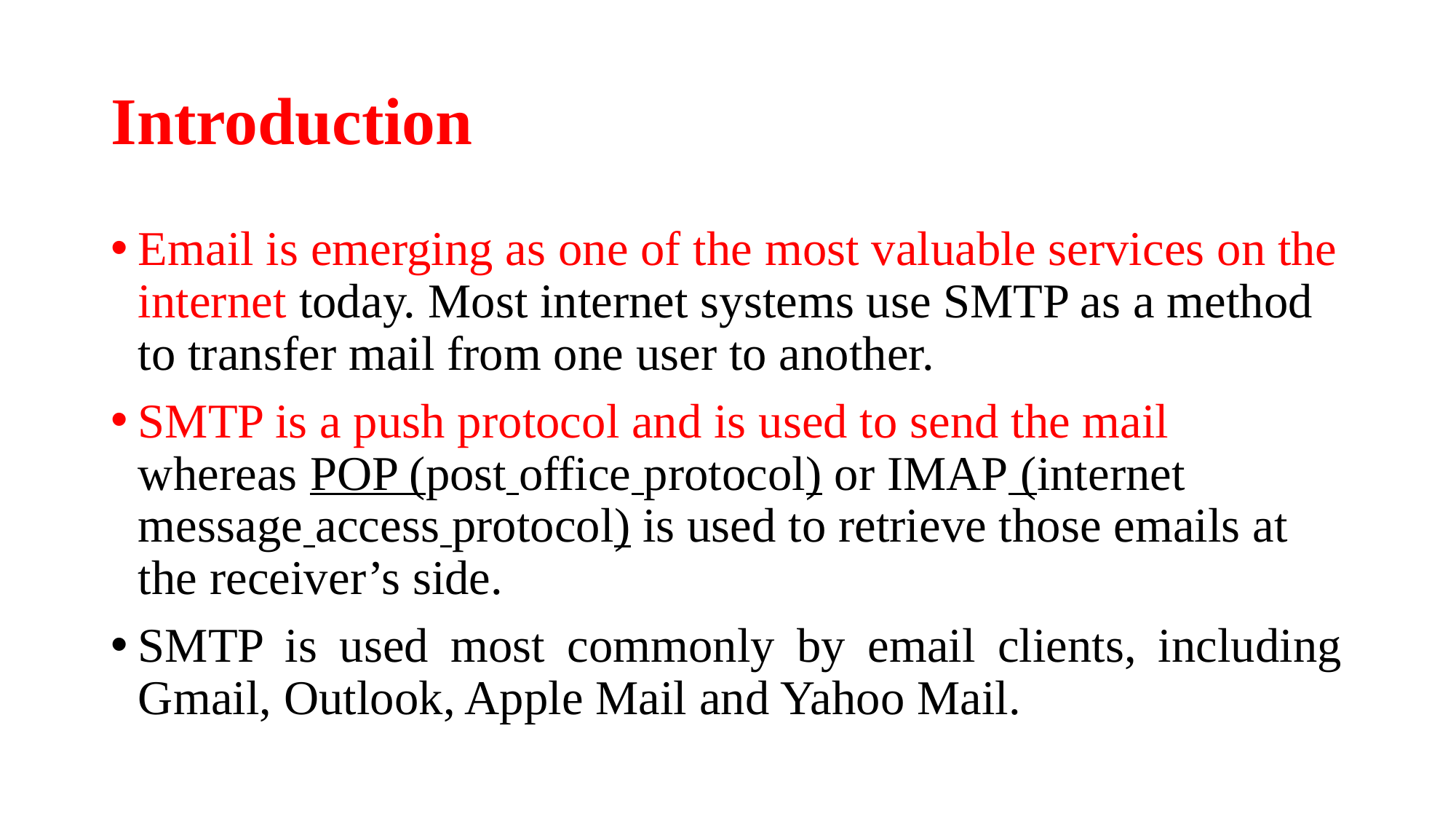

# Introduction
Email is emerging as one of the most valuable services on the internet today. Most internet systems use SMTP as a method to transfer mail from one user to another.
SMTP is a push protocol and is used to send the mail whereas POP (post office protocol) or IMAP (internet message access protocol) is used to retrieve those emails at the receiver’s side.
SMTP is used most commonly by email clients, including Gmail, Outlook, Apple Mail and Yahoo Mail.